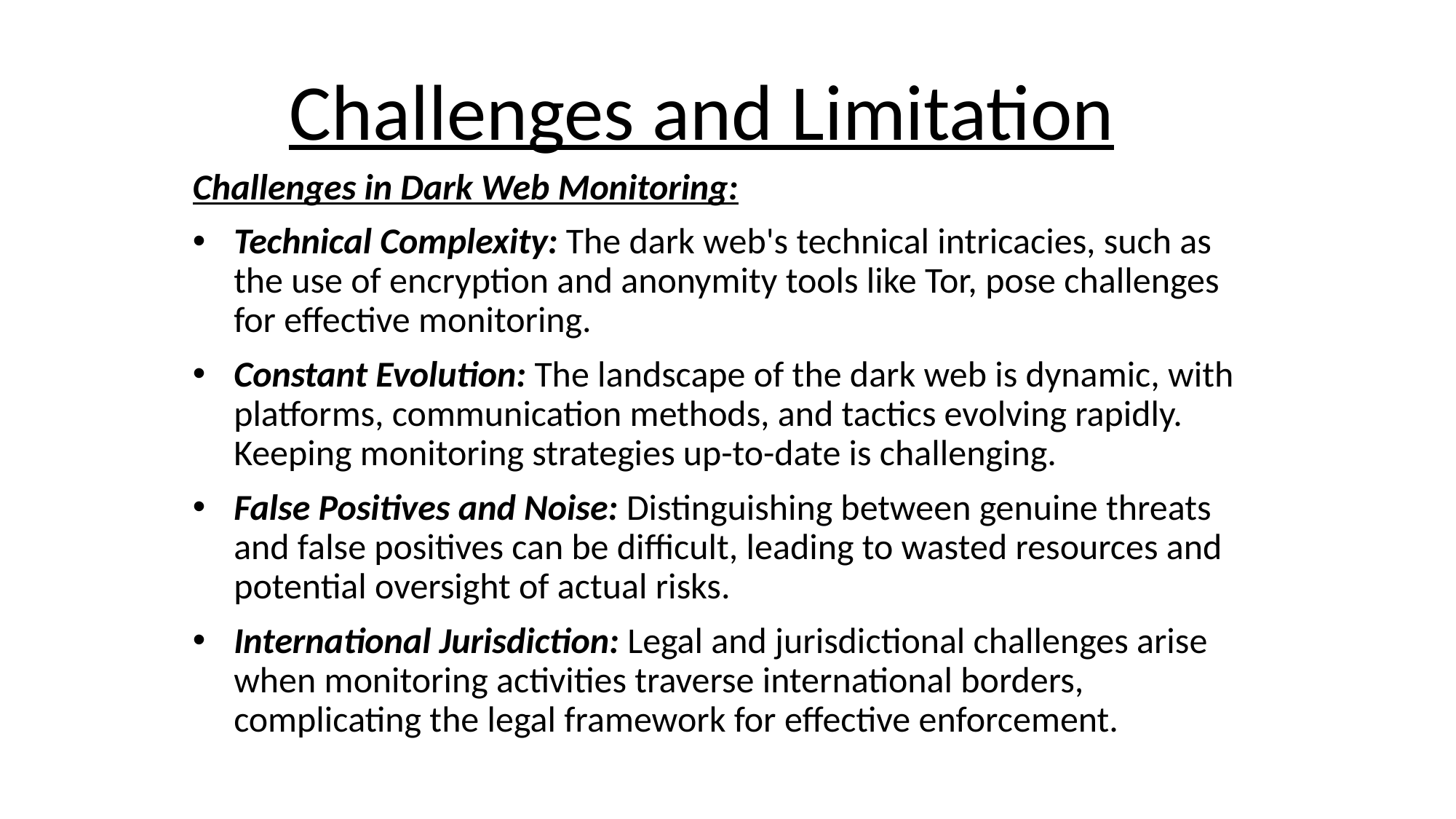

# Challenges and Limitation
Challenges in Dark Web Monitoring:
Technical Complexity: The dark web's technical intricacies, such as the use of encryption and anonymity tools like Tor, pose challenges for effective monitoring.
Constant Evolution: The landscape of the dark web is dynamic, with platforms, communication methods, and tactics evolving rapidly. Keeping monitoring strategies up-to-date is challenging.
False Positives and Noise: Distinguishing between genuine threats and false positives can be difficult, leading to wasted resources and potential oversight of actual risks.
International Jurisdiction: Legal and jurisdictional challenges arise when monitoring activities traverse international borders, complicating the legal framework for effective enforcement.